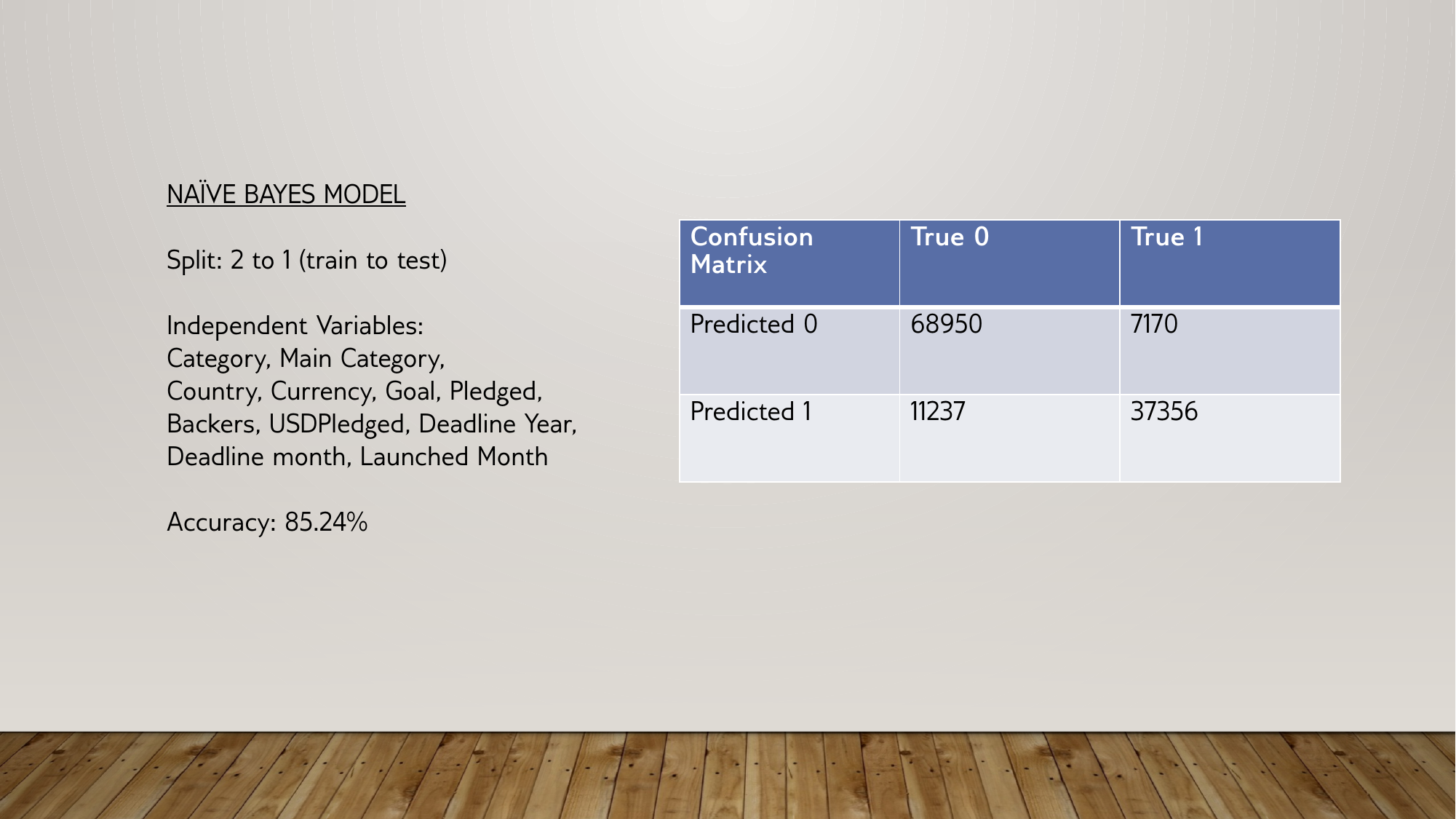

​NAÏVE BAYES MODEL
​
Split: 2 to 1 (train to test)​
​
Independent Variables:​
Category, Main Category, Country, Currency, Goal, Pledged, Backers, USDPledged, Deadline Year, Deadline month, Launched Month​
​
Accuracy: 85.24%
​
​
| Confusion Matrix | True 0 | True 1 |
| --- | --- | --- |
| Predicted 0 | 68950 | 7170 |
| Predicted 1 | 11237 | 37356 |